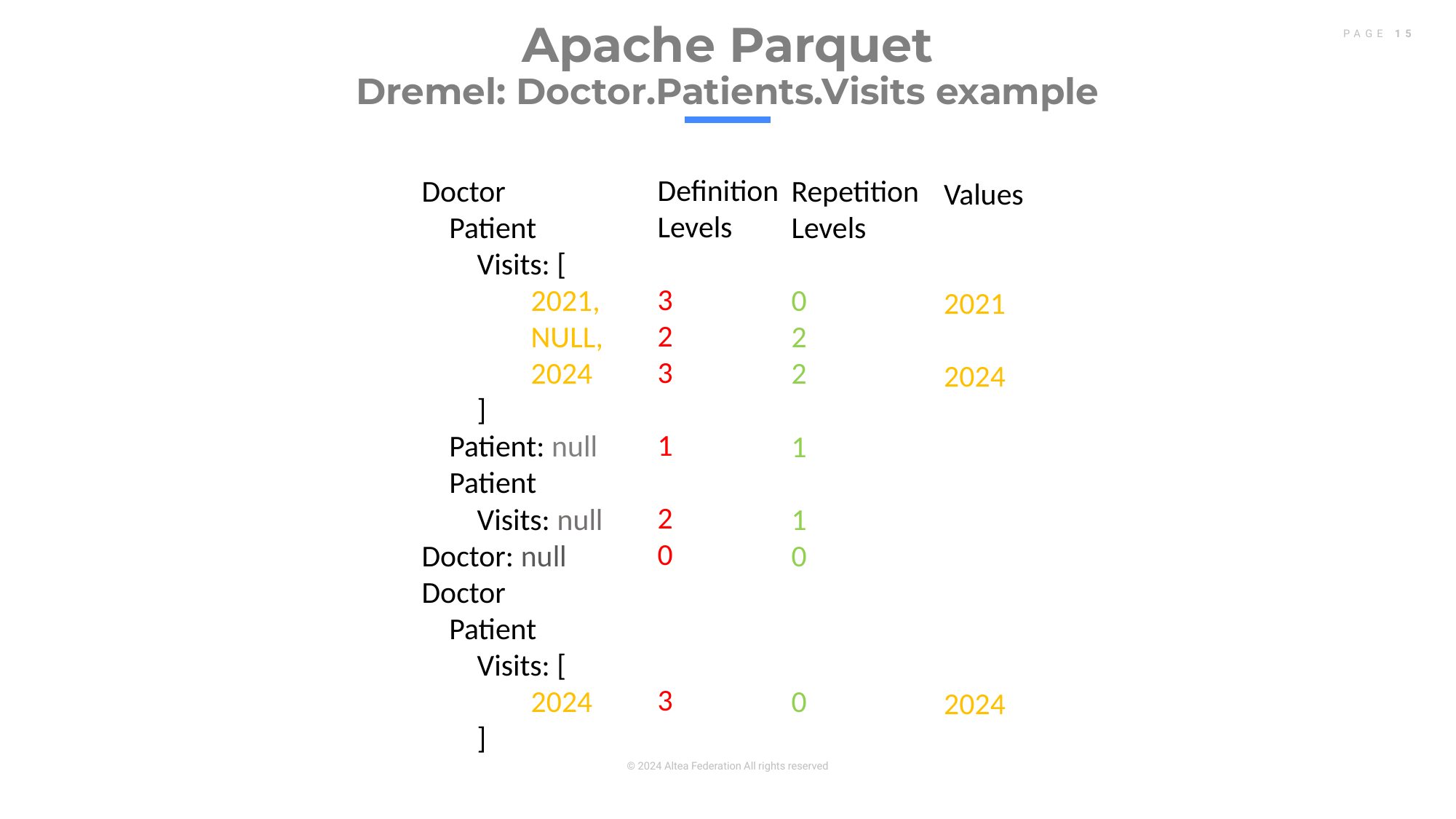

# Apache Parquet Dremel: Doctor.Patients.Visits example
PAGE 15
Definition Levels

3
2
3

1

2
0

3

Doctor
    Patient
        Visits: [
	2021,
	NULL,
	2024
        ]
    Patient: null
    Patient
        Visits: null
Doctor: null
Doctor
    Patient
        Visits: [
	2024
        ]
Repetition Levels

0
2
2

1

1
0

0
Values

2021

2024

2024